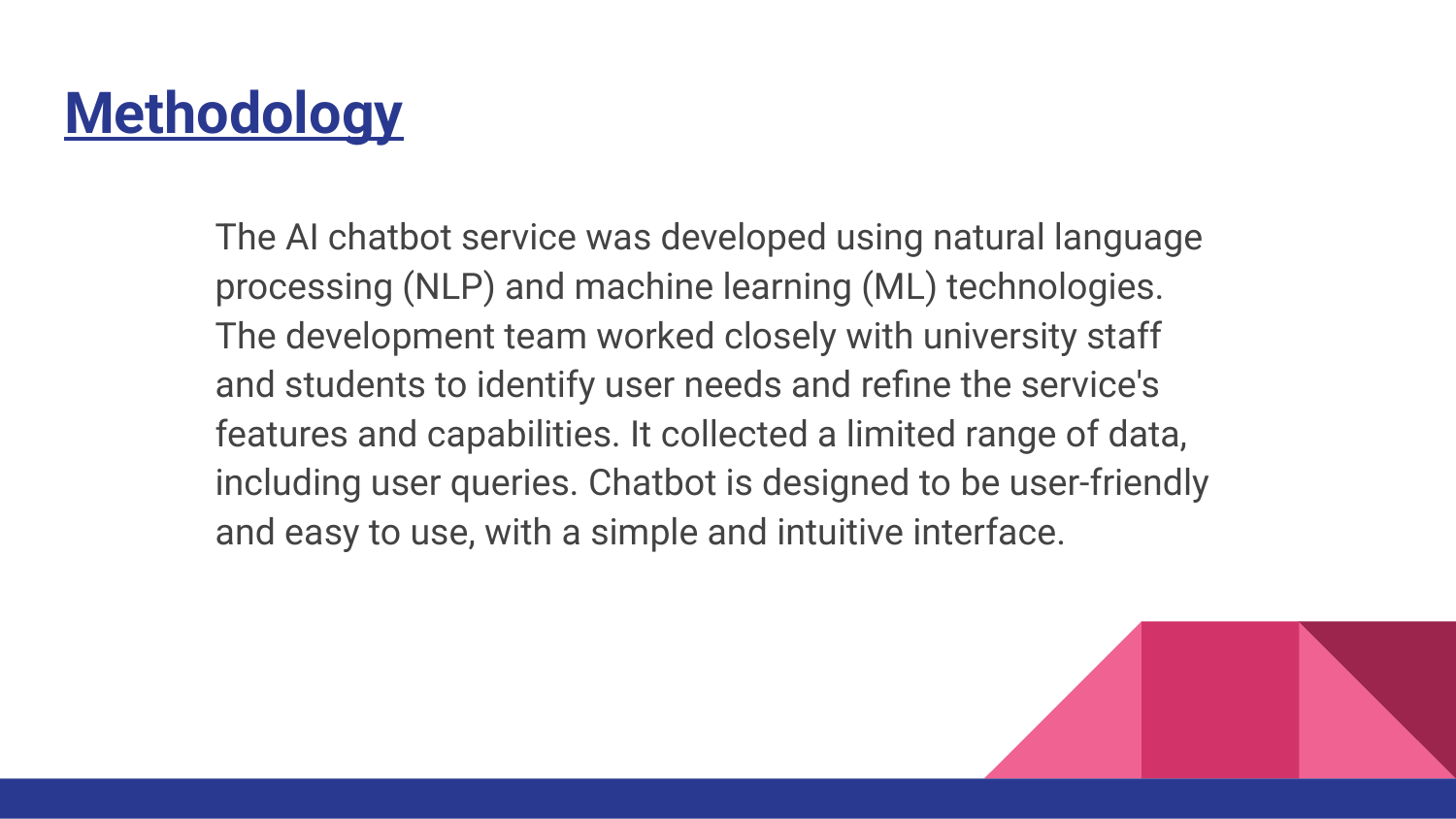

# Methodology
The AI chatbot service was developed using natural language processing (NLP) and machine learning (ML) technologies. The development team worked closely with university staff and students to identify user needs and refine the service's features and capabilities. It collected a limited range of data, including user queries. Chatbot is designed to be user-friendly and easy to use, with a simple and intuitive interface.